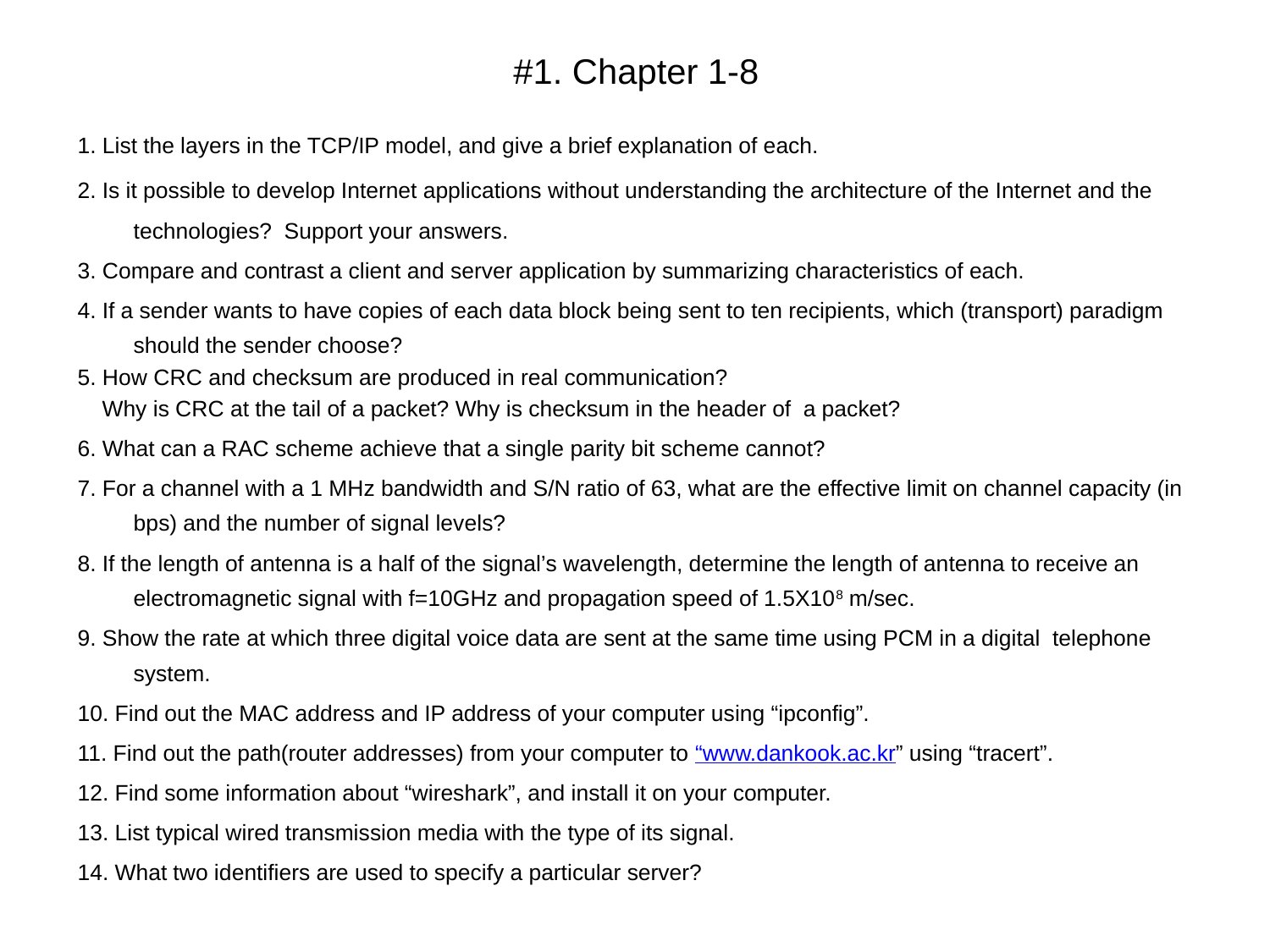

# #1. Chapter 1-8
1. List the layers in the TCP/IP model, and give a brief explanation of each.
2. Is it possible to develop Internet applications without understanding the architecture of the Internet and the technologies?  Support your answers.
3. Compare and contrast a client and server application by summarizing characteristics of each.
4. If a sender wants to have copies of each data block being sent to ten recipients, which (transport) paradigm should the sender choose?
5. How CRC and checksum are produced in real communication?
    Why is CRC at the tail of a packet? Why is checksum in the header of  a packet?
6. What can a RAC scheme achieve that a single parity bit scheme cannot?
7. For a channel with a 1 MHz bandwidth and S/N ratio of 63, what are the effective limit on channel capacity (in bps) and the number of signal levels?
8. If the length of antenna is a half of the signal’s wavelength, determine the length of antenna to receive an electromagnetic signal with f=10GHz and propagation speed of 1.5X108 m/sec.
9. Show the rate at which three digital voice data are sent at the same time using PCM in a digital  telephone system.
10. Find out the MAC address and IP address of your computer using “ipconfig”.
11. Find out the path(router addresses) from your computer to “www.dankook.ac.kr” using “tracert”.
12. Find some information about “wireshark”, and install it on your computer.
13. List typical wired transmission media with the type of its signal.
14. What two identifiers are used to specify a particular server?